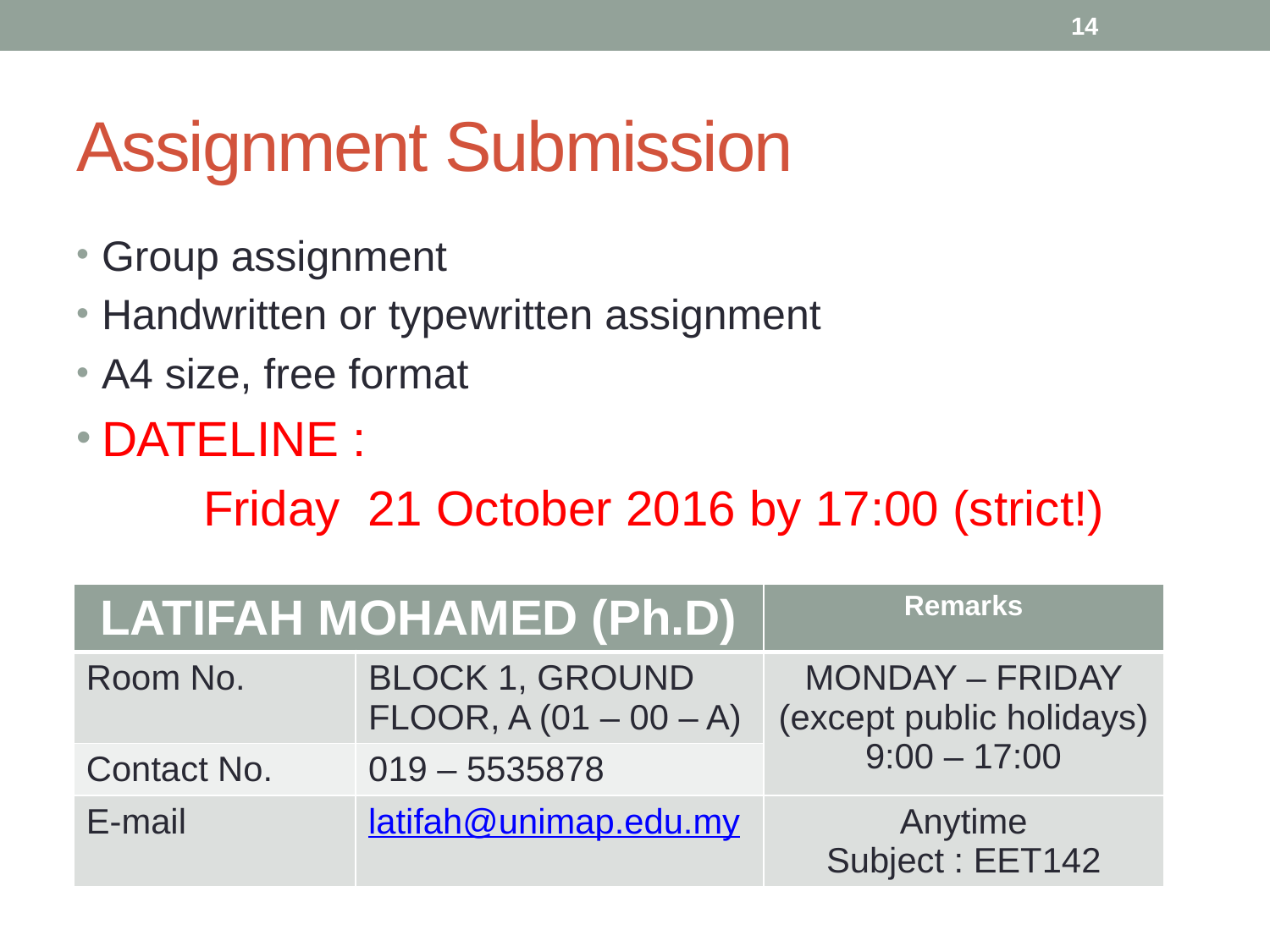

14
# Assignment Submission
Group assignment
Handwritten or typewritten assignment
A4 size, free format
DATELINE :
	Friday  21 October 2016 by 17:00 (strict!)
| LATIFAH MOHAMED (Ph.D) |  | Remarks |
| --- | --- | --- |
| Room No. | BLOCK 1, GROUND FLOOR, A (01 – 00 – A) | MONDAY – FRIDAY (except public holidays) 9:00 – 17:00 |
| Contact No. | 019 – 5535878 |  |
| E-mail | latifah@unimap.edu.my | Anytime Subject : EET142 |